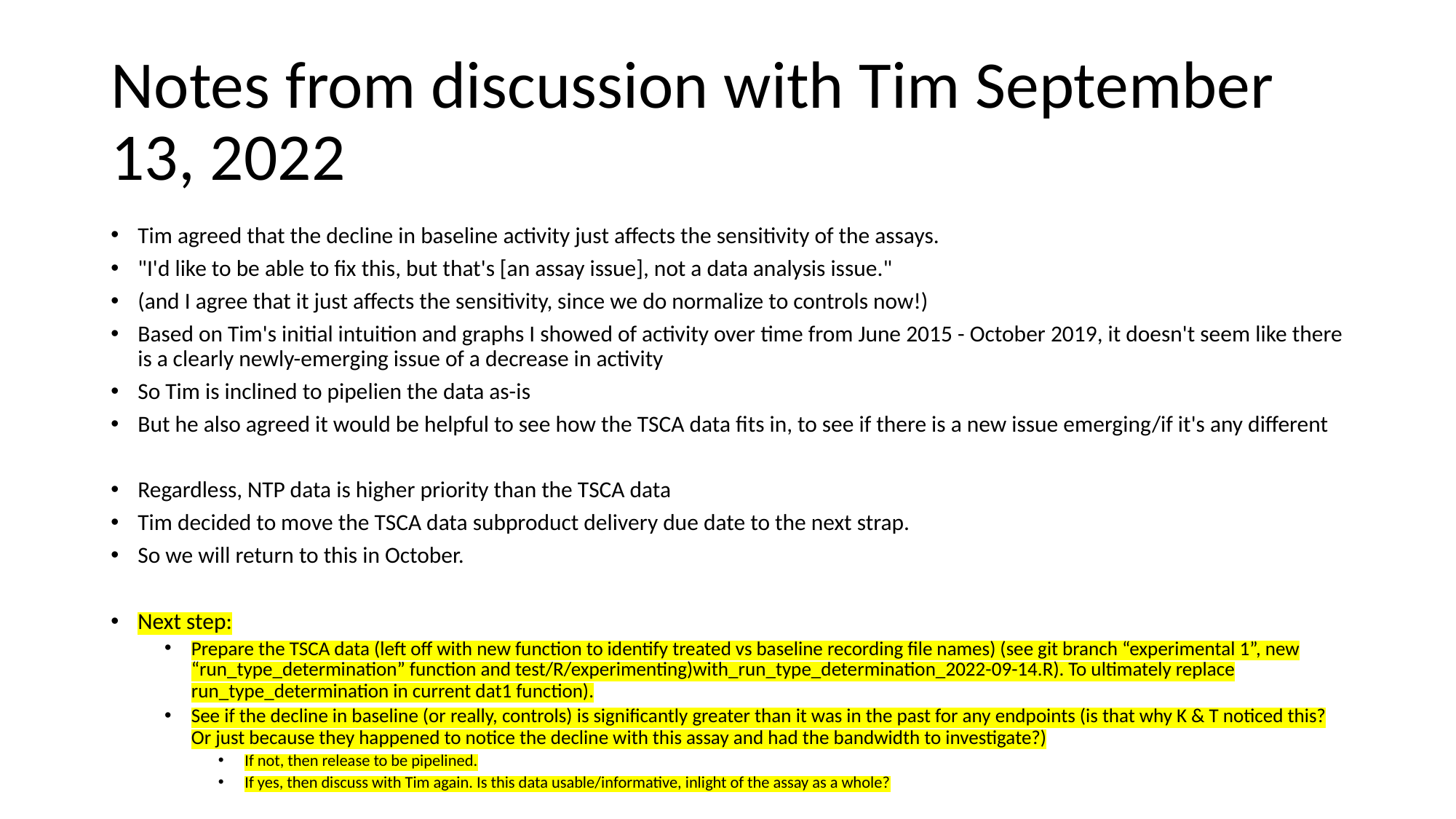

# Notes from discussion with Tim September 13, 2022
Tim agreed that the decline in baseline activity just affects the sensitivity of the assays.
"I'd like to be able to fix this, but that's [an assay issue], not a data analysis issue."
(and I agree that it just affects the sensitivity, since we do normalize to controls now!)
Based on Tim's initial intuition and graphs I showed of activity over time from June 2015 - October 2019, it doesn't seem like there is a clearly newly-emerging issue of a decrease in activity
So Tim is inclined to pipelien the data as-is
But he also agreed it would be helpful to see how the TSCA data fits in, to see if there is a new issue emerging/if it's any different

Regardless, NTP data is higher priority than the TSCA data
Tim decided to move the TSCA data subproduct delivery due date to the next strap.
So we will return to this in October.

Next step:
Prepare the TSCA data (left off with new function to identify treated vs baseline recording file names) (see git branch “experimental 1”, new “run_type_determination” function and test/R/experimenting)with_run_type_determination_2022-09-14.R). To ultimately replace run_type_determination in current dat1 function).
See if the decline in baseline (or really, controls) is significantly greater than it was in the past for any endpoints (is that why K & T noticed this? Or just because they happened to notice the decline with this assay and had the bandwidth to investigate?)
If not, then release to be pipelined.
If yes, then discuss with Tim again. Is this data usable/informative, inlight of the assay as a whole?